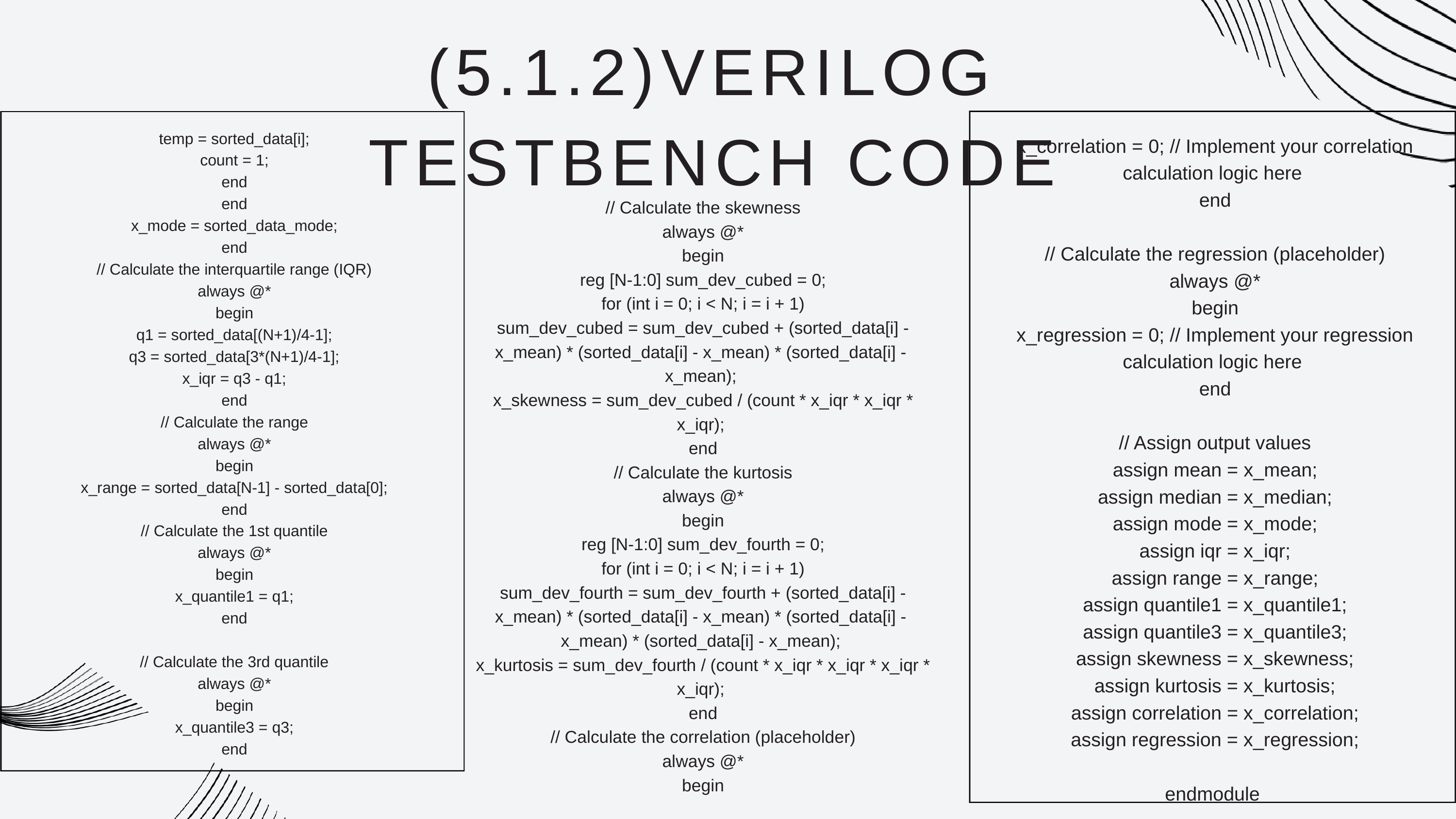

(5.1.2)VERILOG TESTBENCH CODE

 temp = sorted_data[i];
 count = 1;
 end
 end
 x_mode = sorted_data_mode;
 end
 // Calculate the interquartile range (IQR)
 always @*
 begin
 q1 = sorted_data[(N+1)/4-1];
 q3 = sorted_data[3*(N+1)/4-1];
 x_iqr = q3 - q1;
 end
 // Calculate the range
 always @*
 begin
 x_range = sorted_data[N-1] - sorted_data[0];
 end
 // Calculate the 1st quantile
 always @*
 begin
 x_quantile1 = q1;
 end

 // Calculate the 3rd quantile
 always @*
 begin
 x_quantile3 = q3;
 end

 x_correlation = 0; // Implement your correlation calculation logic here
 end

 // Calculate the regression (placeholder)
 always @*
 begin
 x_regression = 0; // Implement your regression calculation logic here
 end

 // Assign output values
 assign mean = x_mean;
 assign median = x_median;
 assign mode = x_mode;
 assign iqr = x_iqr;
 assign range = x_range;
 assign quantile1 = x_quantile1;
 assign quantile3 = x_quantile3;
 assign skewness = x_skewness;
 assign kurtosis = x_kurtosis;
 assign correlation = x_correlation;
 assign regression = x_regression;

endmodule

 // Calculate the skewness
 always @*
 begin
 reg [N-1:0] sum_dev_cubed = 0;
 for (int i = 0; i < N; i = i + 1)
 sum_dev_cubed = sum_dev_cubed + (sorted_data[i] - x_mean) * (sorted_data[i] - x_mean) * (sorted_data[i] - x_mean);
 x_skewness = sum_dev_cubed / (count * x_iqr * x_iqr * x_iqr);
 end
 // Calculate the kurtosis
 always @*
 begin
 reg [N-1:0] sum_dev_fourth = 0;
 for (int i = 0; i < N; i = i + 1)
 sum_dev_fourth = sum_dev_fourth + (sorted_data[i] - x_mean) * (sorted_data[i] - x_mean) * (sorted_data[i] - x_mean) * (sorted_data[i] - x_mean);
 x_kurtosis = sum_dev_fourth / (count * x_iqr * x_iqr * x_iqr * x_iqr);
 end
 // Calculate the correlation (placeholder)
 always @*
 begin